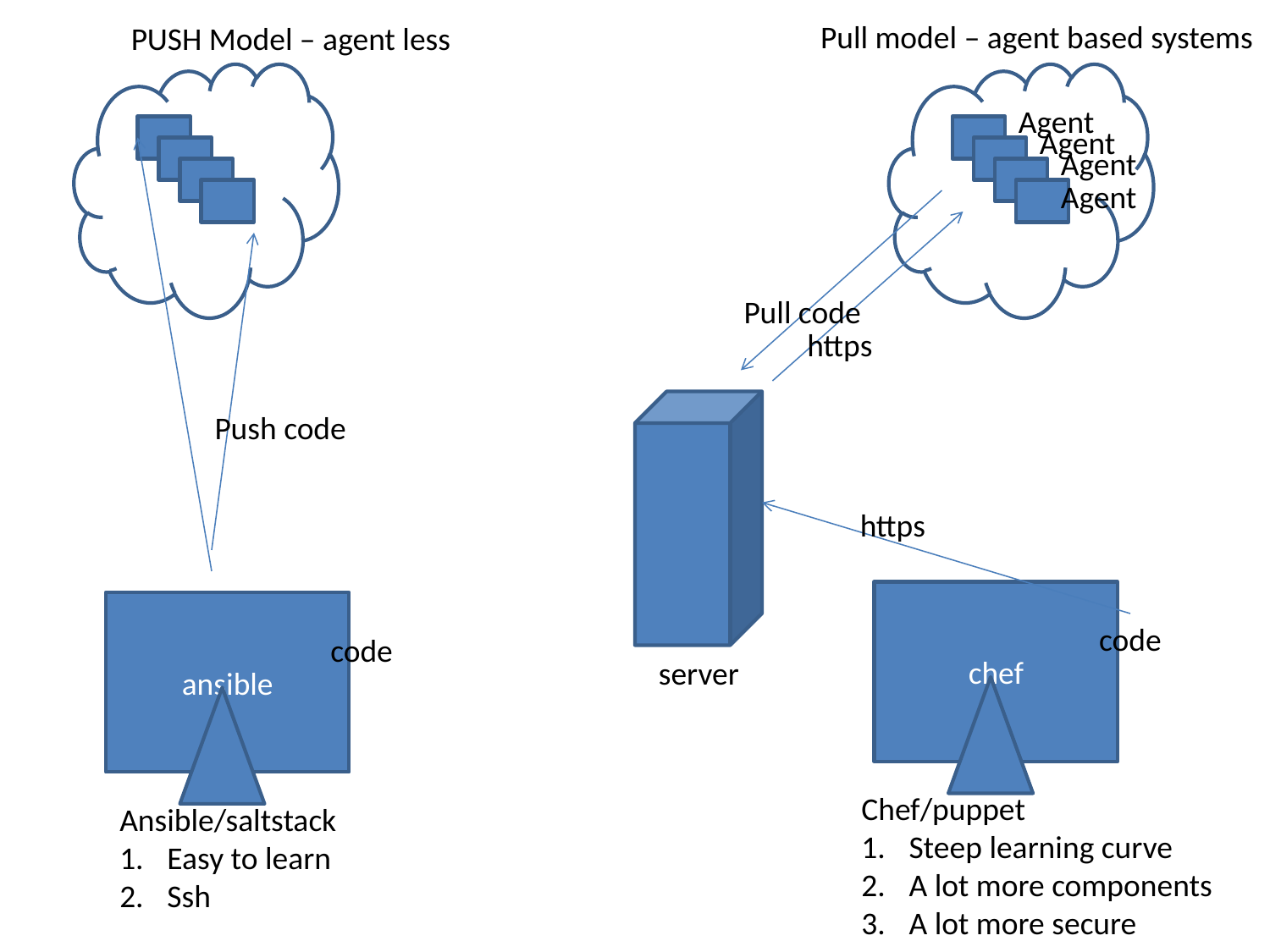

Pull model – agent based systems
PUSH Model – agent less

Agent

Agent

Agent

Agent

Pull code
https

Push code
https
chef
ansible
code
code
server

Chef/puppet
Steep learning curve
A lot more components
A lot more secure

Ansible/saltstack
Easy to learn
Ssh